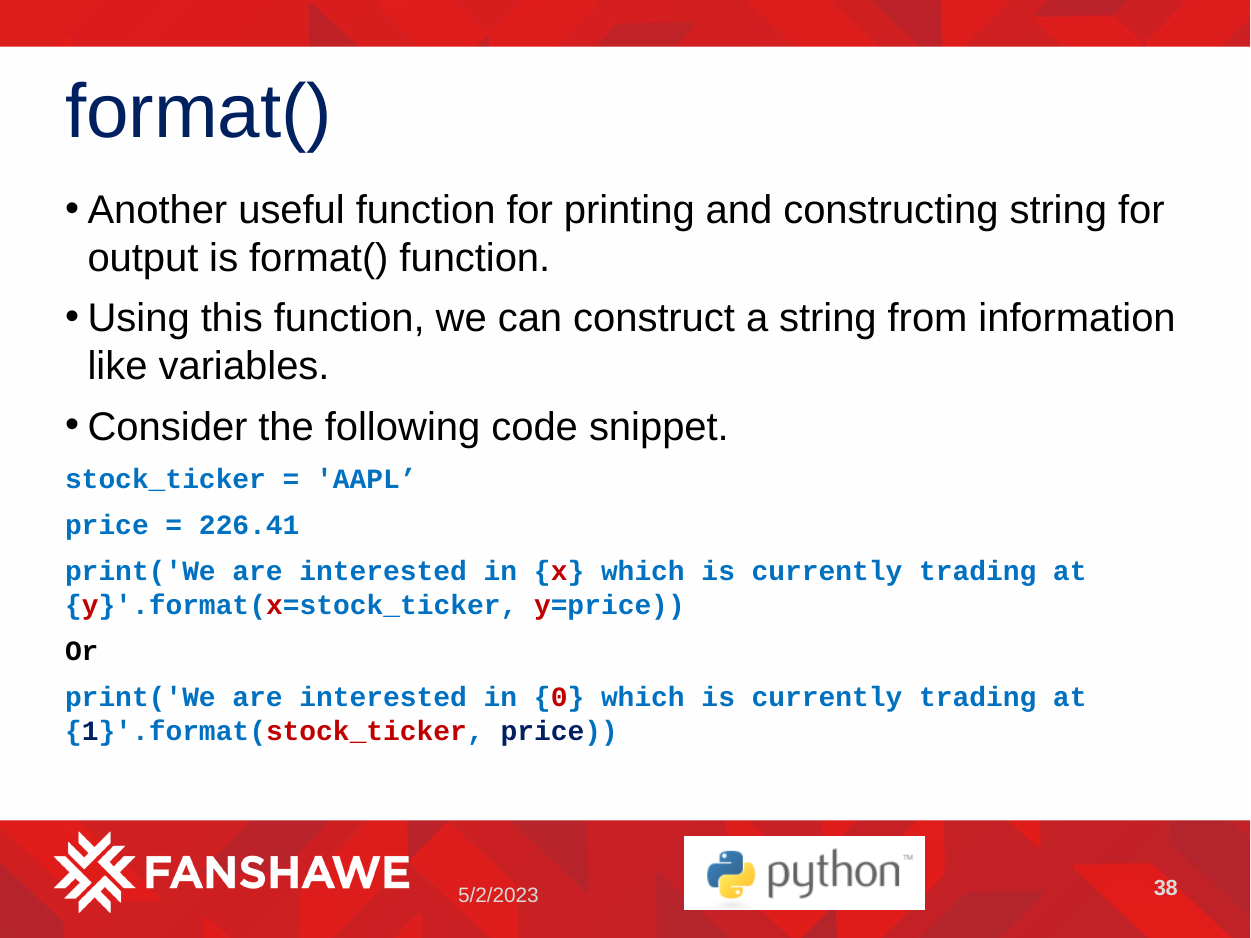

# format()
Another useful function for printing and constructing string for output is format() function.
Using this function, we can construct a string from information like variables.
Consider the following code snippet.
stock_ticker = 'AAPL’
price = 226.41
print('We are interested in {x} which is currently trading at {y}'.format(x=stock_ticker, y=price))
Or
print('We are interested in {0} which is currently trading at {1}'.format(stock_ticker, price))
38
5/2/2023